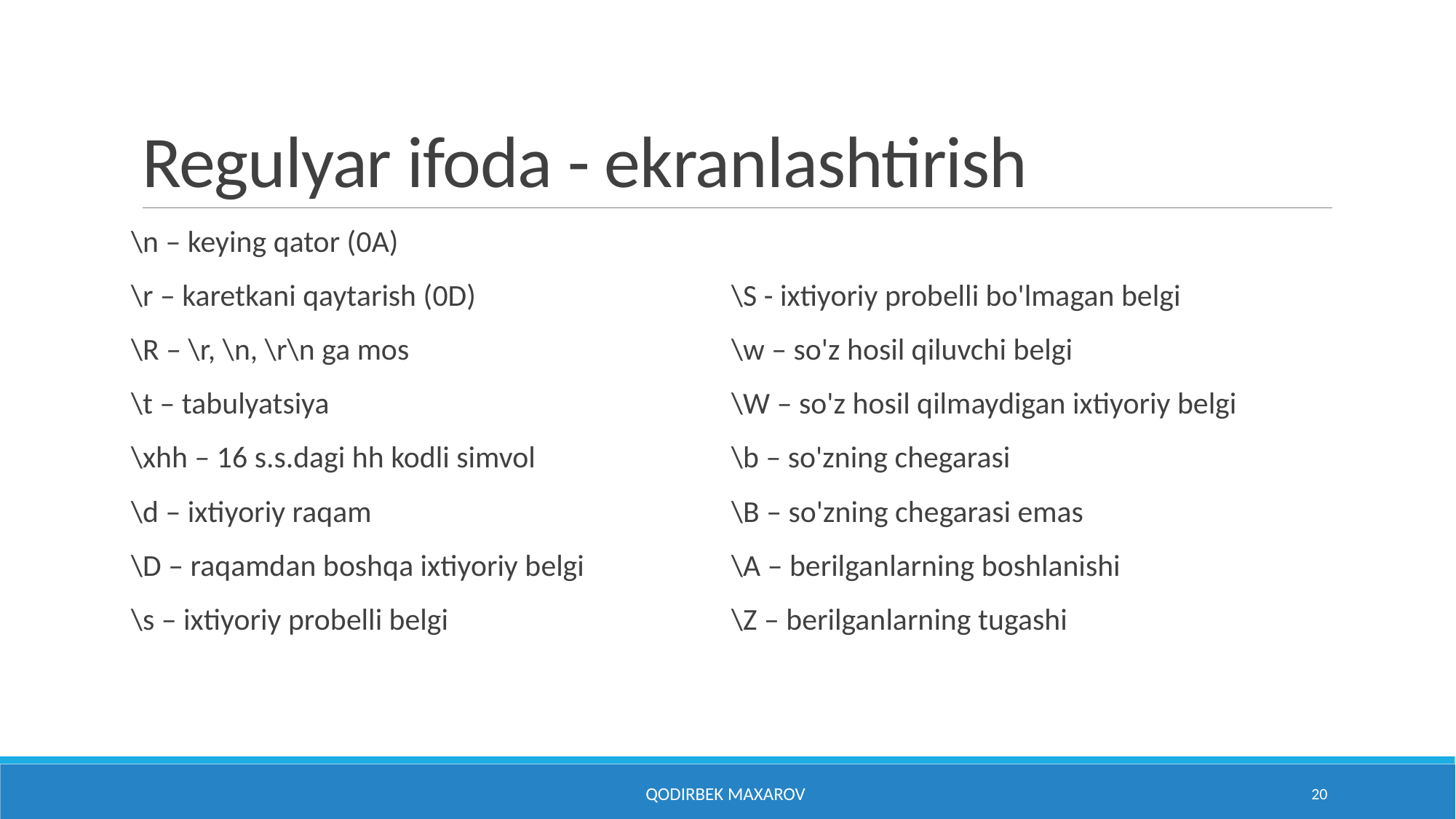

# Regulyar ifoda - ekranlashtirish
\n – keying qator (0A)
\r – karetkani qaytarish (0D)
\R – \r, \n, \r\n ga mos
\t – tabulyatsiya
\xhh – 16 s.s.dagi hh kodli simvol
\d – ixtiyoriy raqam
\D – raqamdan boshqa ixtiyoriy belgi
\s – ixtiyoriy probelli belgi

\S - ixtiyoriy probelli bo'lmagan belgi
\w – so'z hosil qiluvchi belgi
\W – so'z hosil qilmaydigan ixtiyoriy belgi
\b – so'zning chegarasi
\B – so'zning chegarasi emas
\A – berilganlarning boshlanishi
\Z – berilganlarning tugashi

Qodirbek Maxarov
20